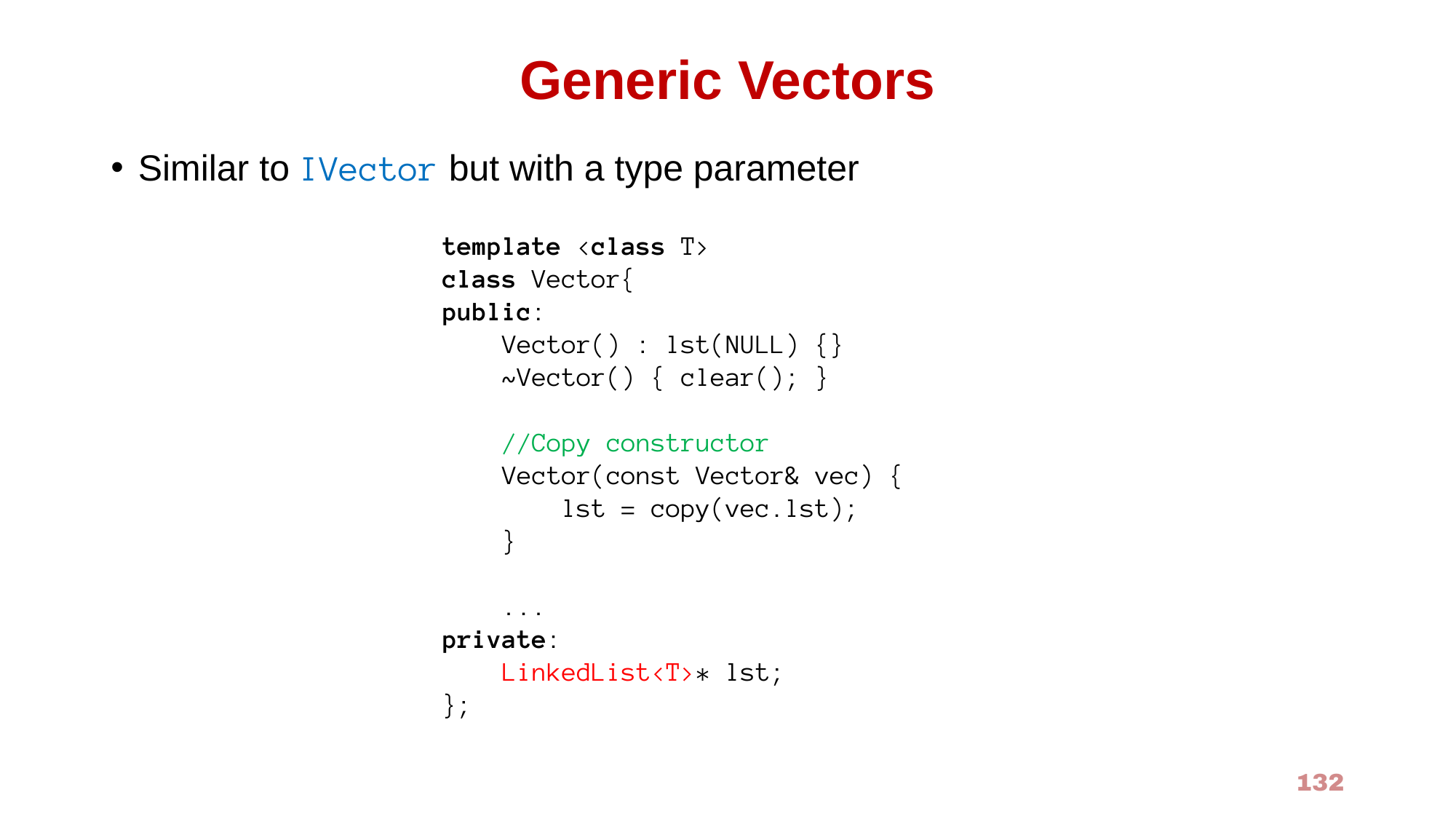

# Generic Vectors
Similar to IVector but with a type parameter
template <class T>
class Vector{
public:
    Vector() : lst(NULL) {}
    ~Vector() { clear(); }

    //Copy constructor
    Vector(const Vector& vec) {
        lst = copy(vec.lst);
    }

    ...
private:
    LinkedList<T>* lst;
};
132